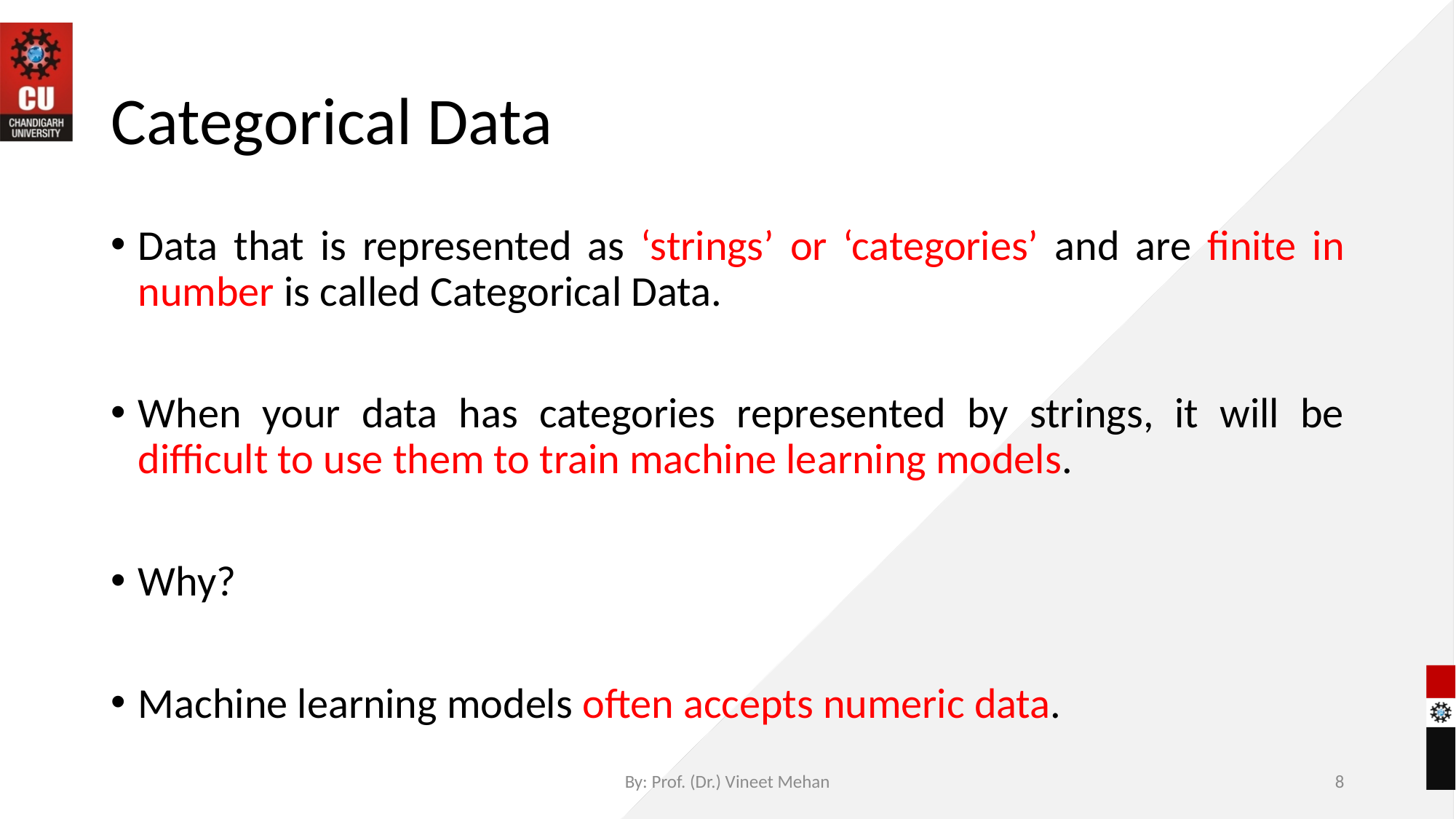

# Categorical Data
Data that is represented as ‘strings’ or ‘categories’ and are finite in number is called Categorical Data.

When your data has categories represented by strings, it will be difficult to use them to train machine learning models.

Why?

Machine learning models often accepts numeric data.
By: Prof. (Dr.) Vineet Mehan
8